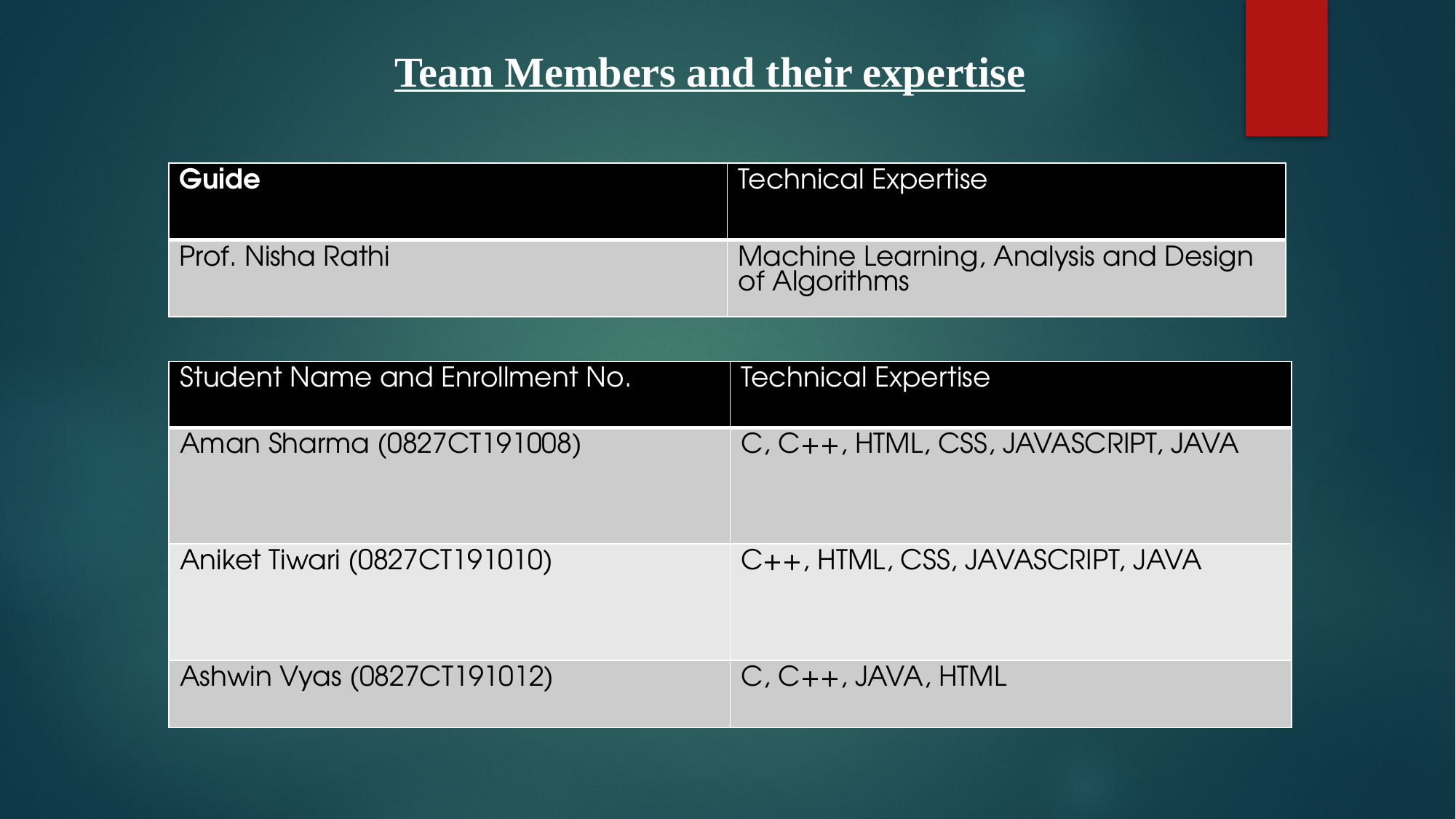

Team Members and their expertise
| Guide | Technical Expertise |
| --- | --- |
| Prof. Nisha Rathi | Machine Learning, Analysis and Design of Algorithms |
| Student Name and Enrollment No. | Technical Expertise |
| --- | --- |
| Aman Sharma (0827CT191008) | C, C++, HTML, CSS, JAVASCRIPT, JAVA |
| Aniket Tiwari (0827CT191010) | C++, HTML, CSS, JAVASCRIPT, JAVA |
| Ashwin Vyas (0827CT191012) | C, C++, JAVA, HTML |